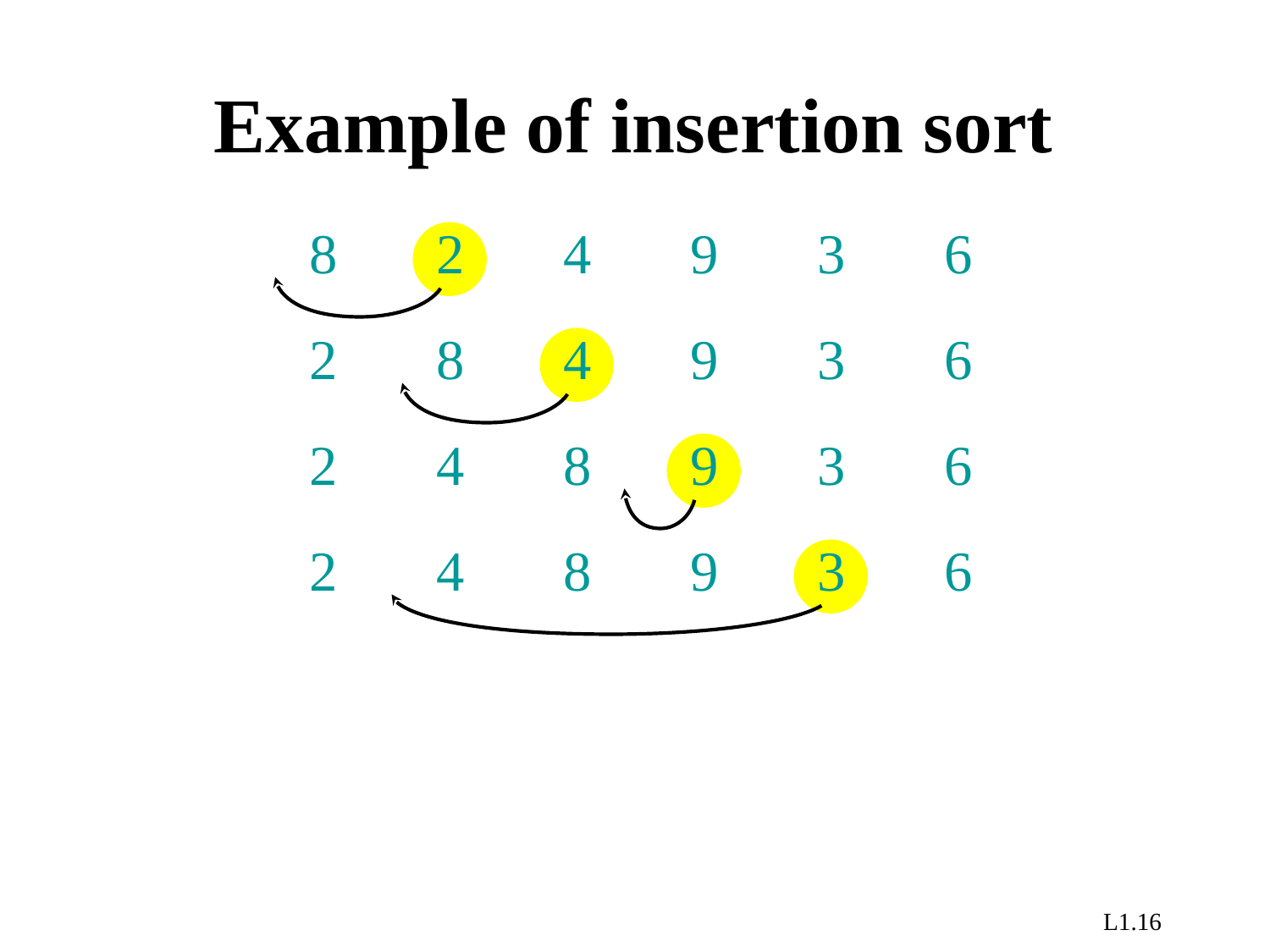

# Example of insertion sort
8
2
4
9
3
6

2
8
4
9
3
6

2
4
8
9
3
6

2
4
8
9
3
6

L1.16